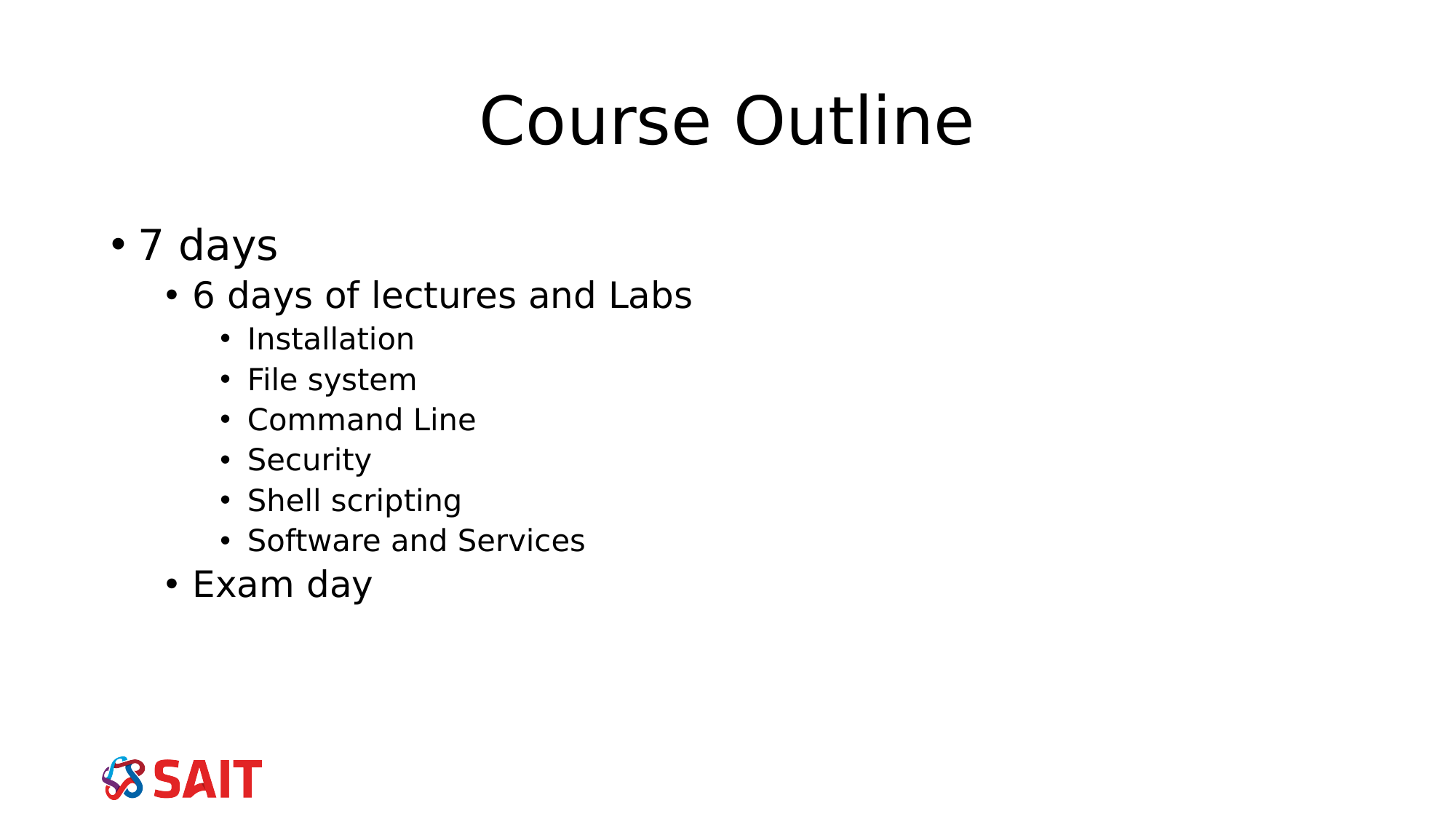

# Course Outline
7 days
6 days of lectures and Labs
Installation
File system
Command Line
Security
Shell scripting
Software and Services
Exam day